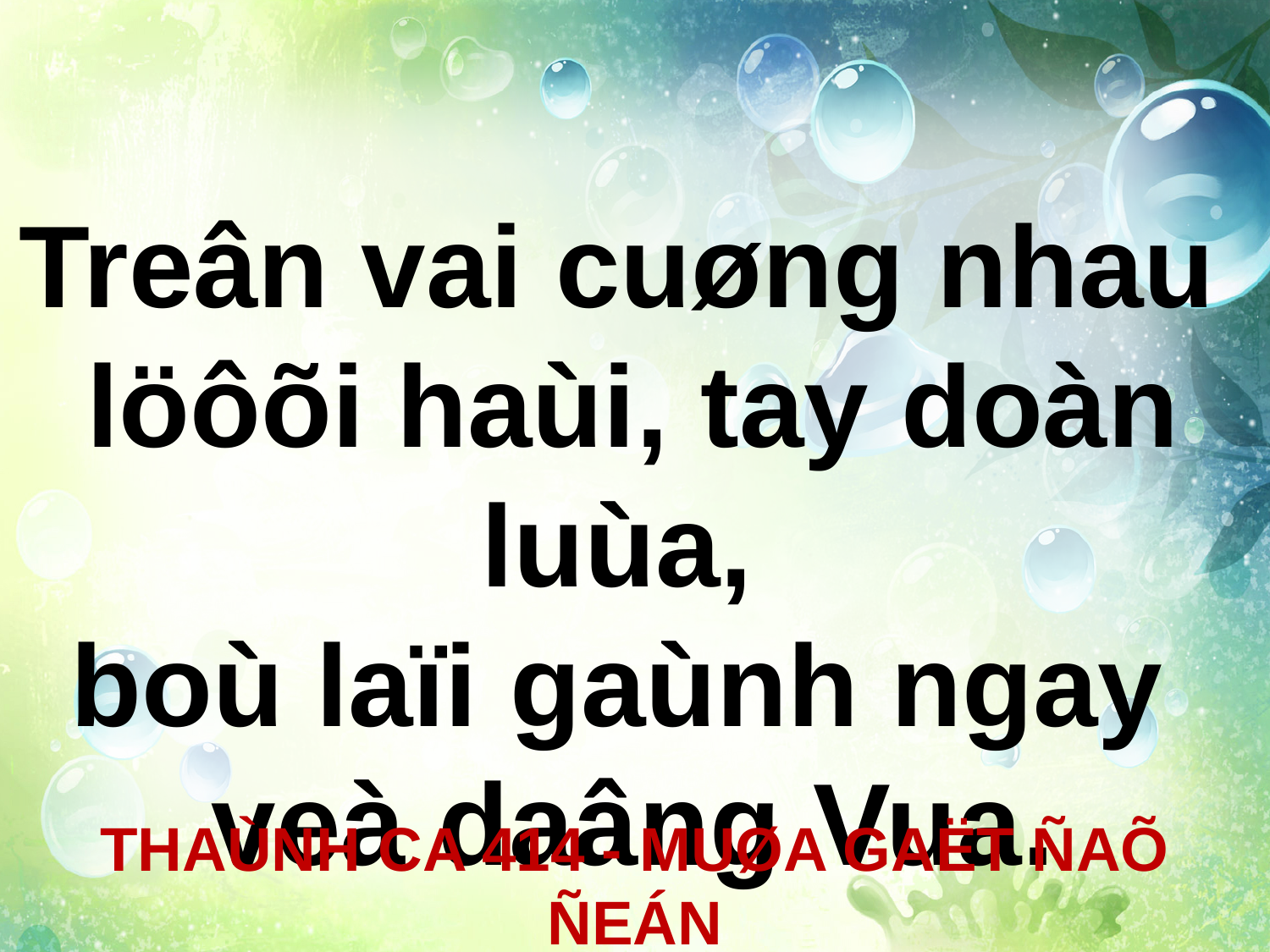

Treân vai cuøng nhau
löôõi haùi, tay doàn luùa,
boù laïi gaùnh ngay
veà daâng Vua.
THAÙNH CA 414 - MUØA GAËT ÑAÕ ÑEÁN